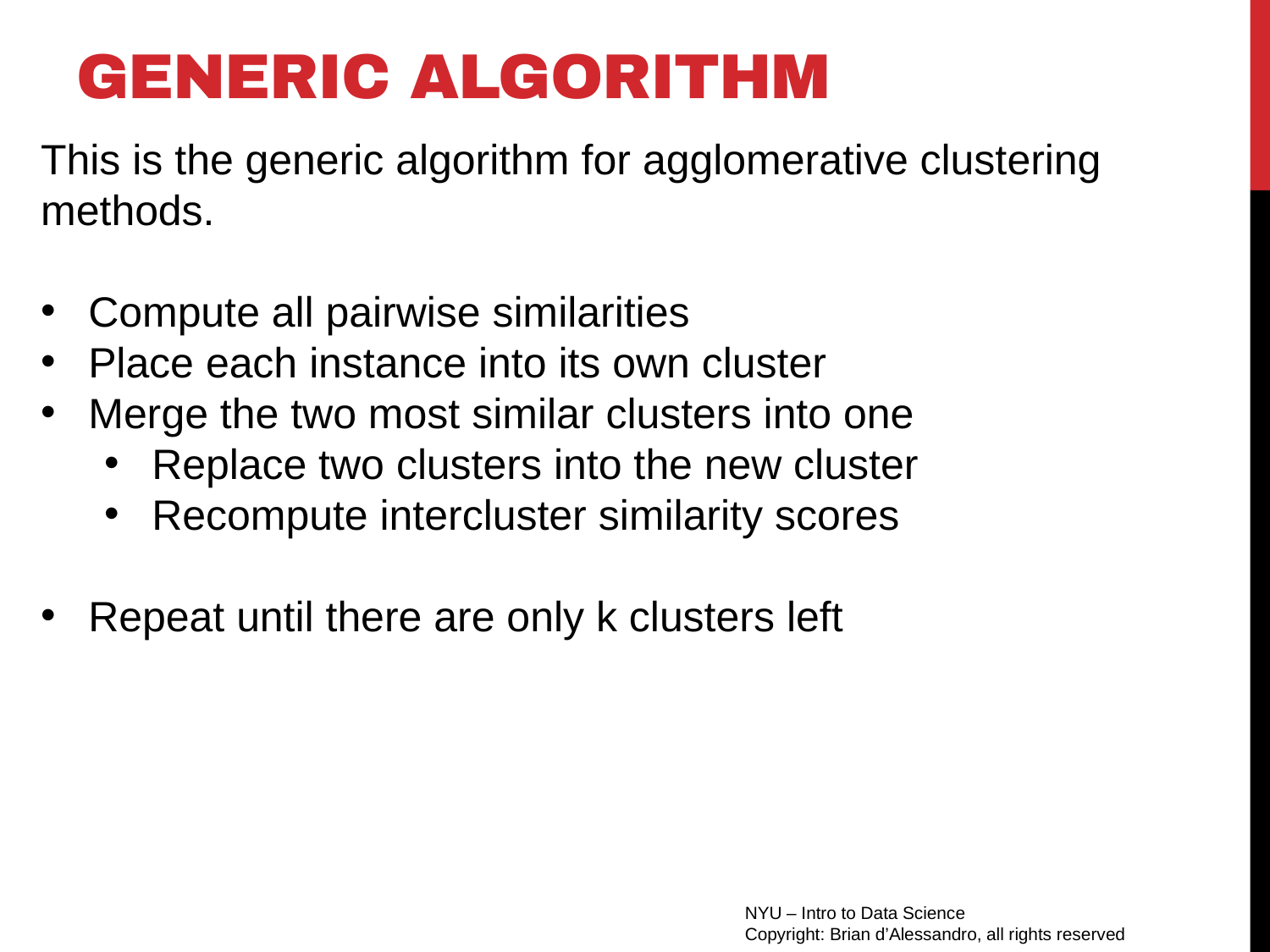

# Generic algorithm
This is the generic algorithm for agglomerative clustering methods.

Compute all pairwise similarities
Place each instance into its own cluster
Merge the two most similar clusters into one
Replace two clusters into the new cluster
Recompute intercluster similarity scores

Repeat until there are only k clusters left